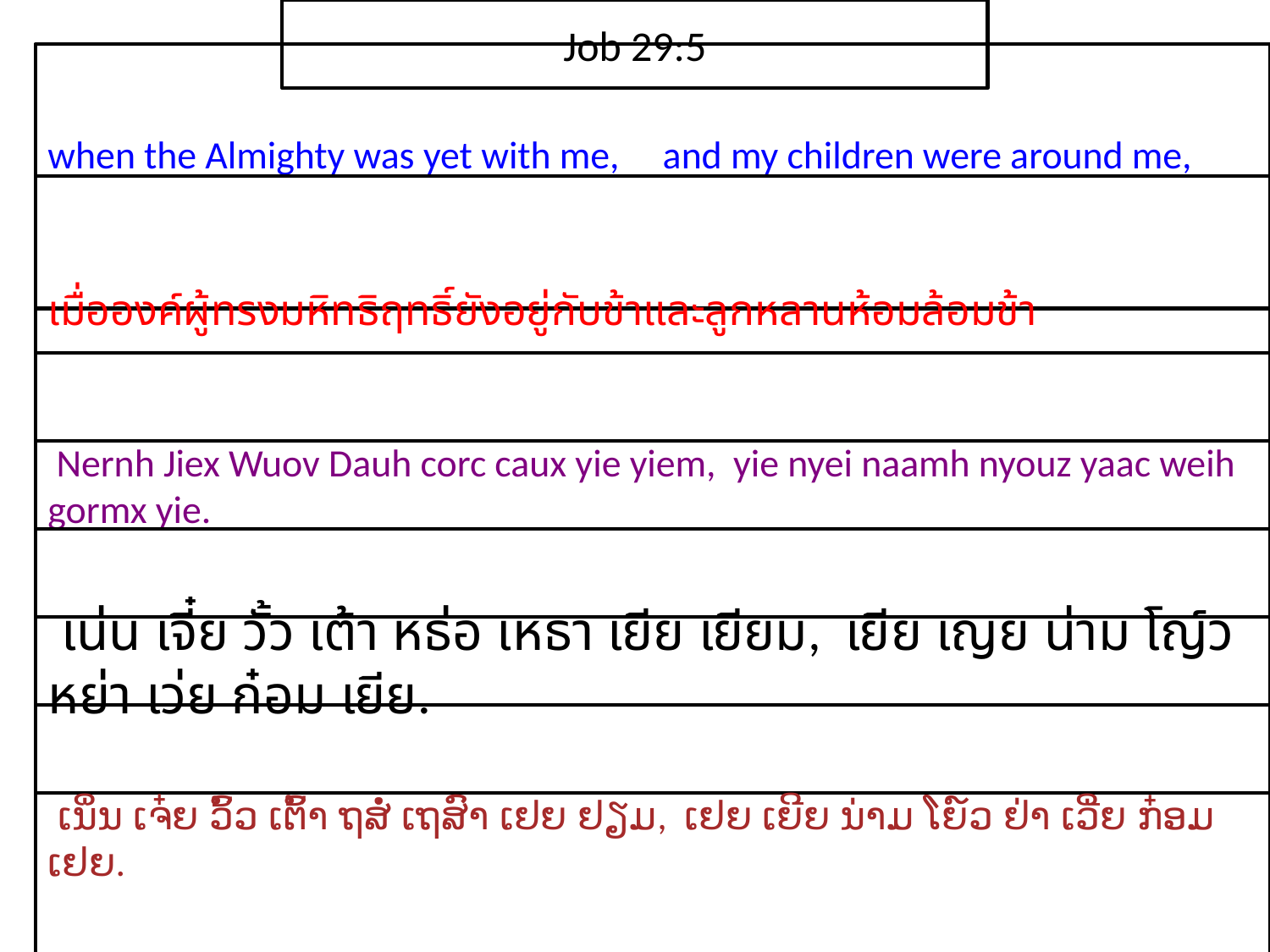

Job 29:5
when the Almighty was yet with me,     and my children were around me,
เมื่อ​องค์​ผู้​ทรง​มหิทธิ​ฤทธิ์​ยัง​อยู่​กับ​ข้าและ​ลูกหลาน​ห้อม​ล้อม​ข้า
 Nernh Jiex Wuov Dauh corc caux yie yiem,  yie nyei naamh nyouz yaac weih gormx yie.
 เน่น เจี๋ย วั้ว เต้า หธ่อ เหธา เยีย เยียม,  เยีย เญย น่าม โญ์ว หย่า เว่ย ก๋อม เยีย.
 ເນິ່ນ ເຈ໋ຍ ວົ້ວ ເຕົ້າ ຖສໍ່ ເຖສົາ ເຢຍ ຢຽມ,  ເຢຍ ເຍີຍ ນ່າມ ໂຍ໌ວ ຢ່າ ເວີ່ຍ ກ໋ອມ ເຢຍ.